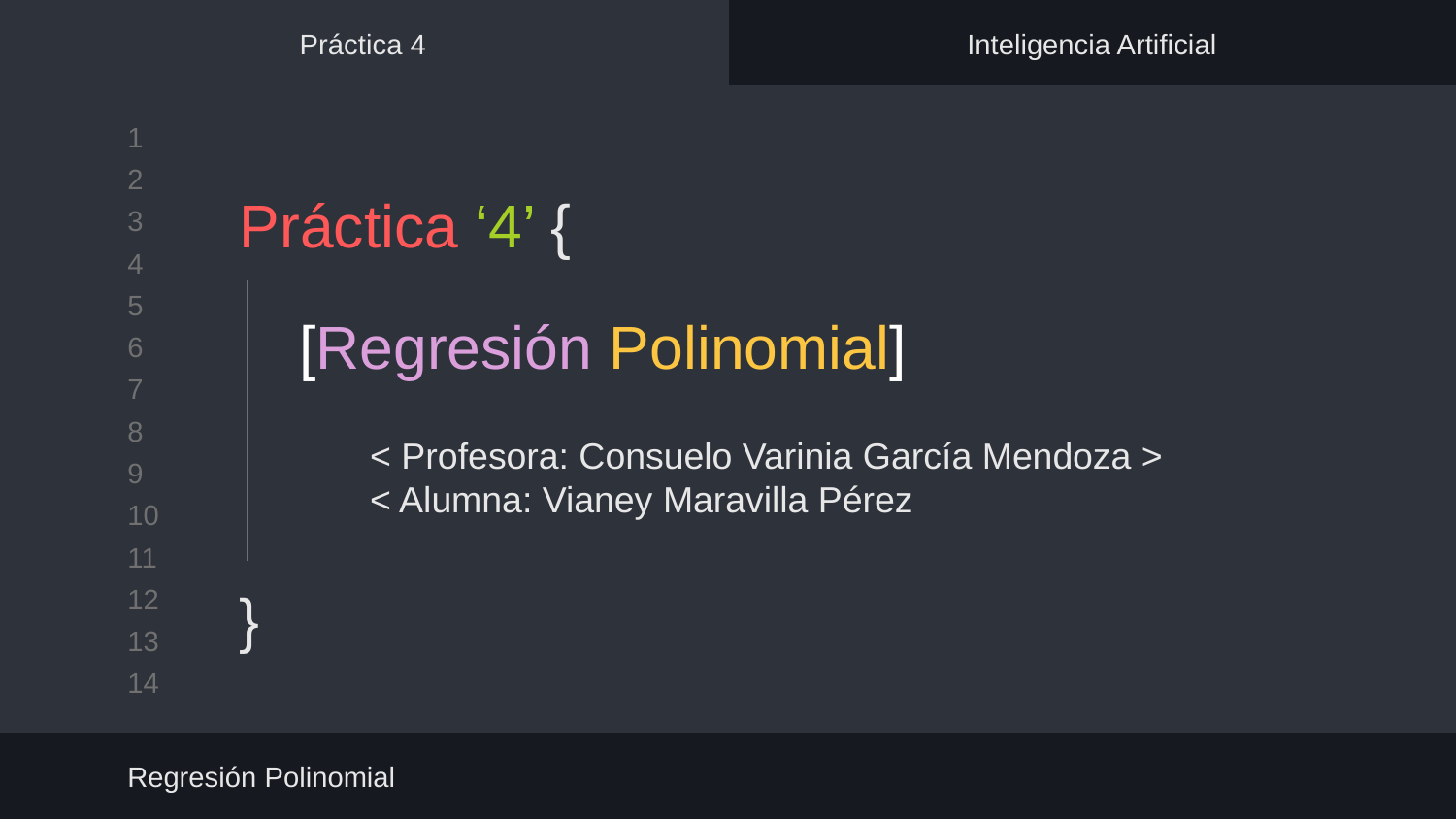

Práctica 4
Inteligencia Artificial
# Práctica ‘4’ {
}
[Regresión Polinomial]
< Profesora: Consuelo Varinia García Mendoza >
< Alumna: Vianey Maravilla Pérez
Regresión Polinomial